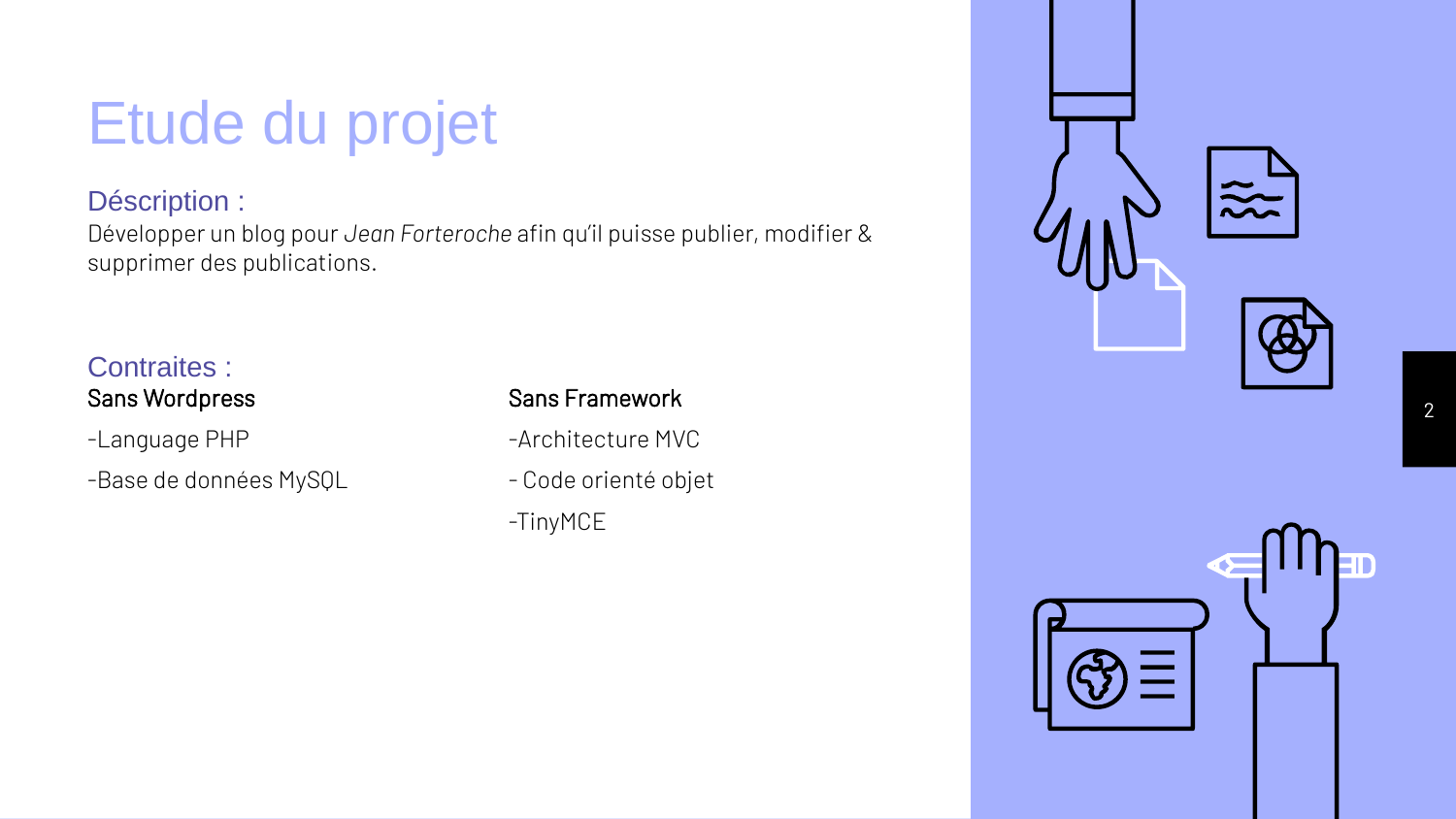

# Etude du projet
Déscription :
Développer un blog pour Jean Forteroche afin qu’il puisse publier, modifier & supprimer des publications.
Contraites :
2
Sans Wordpress
-Language PHP
-Base de données MySQL
Sans Framework
-Architecture MVC
- Code orienté objet
-TinyMCE